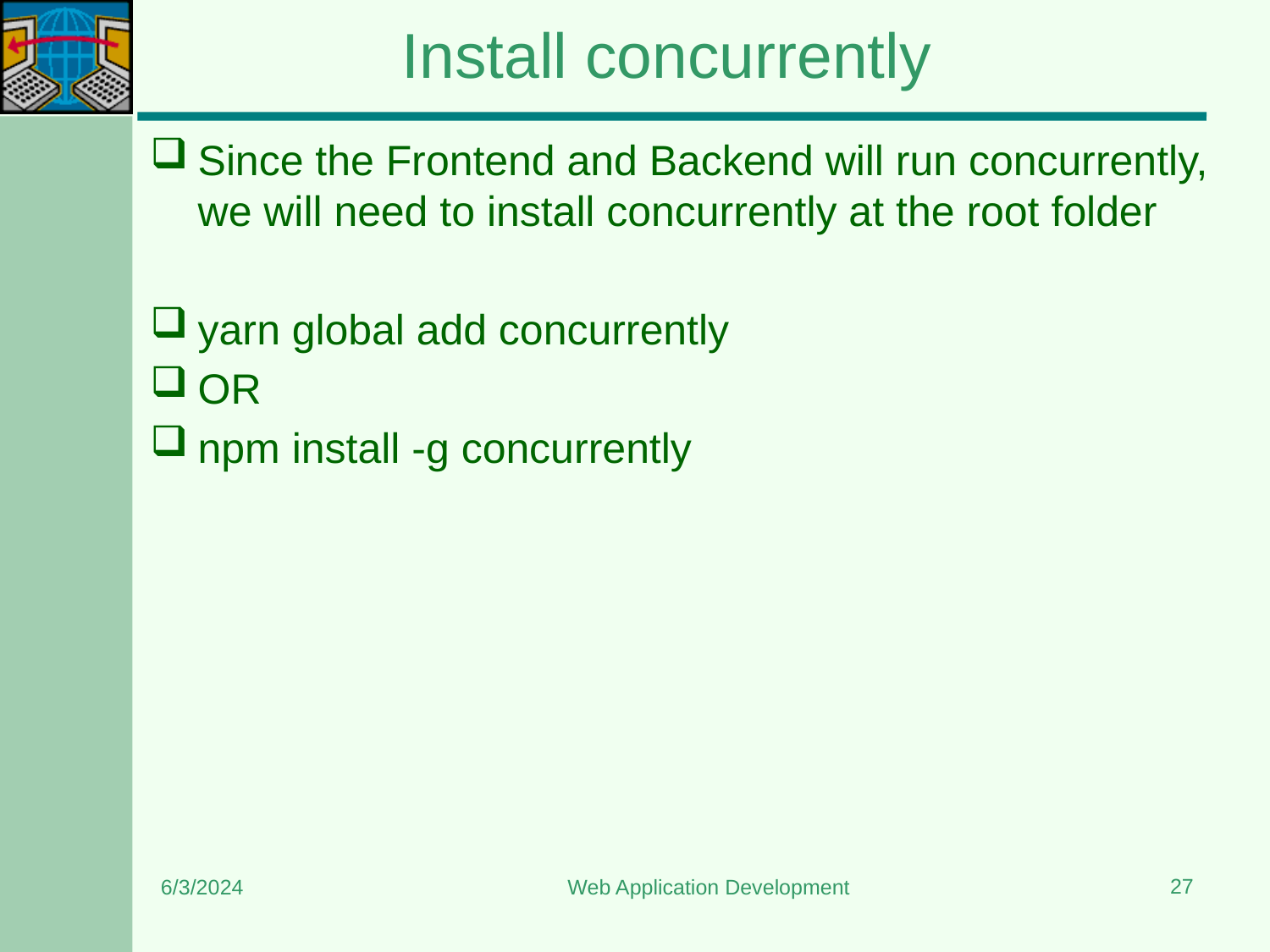

# Install concurrently
Since the Frontend and Backend will run concurrently, we will need to install concurrently at the root folder

yarn global add concurrently
OR
npm install -g concurrently

27
6/3/2024
Web Application Development